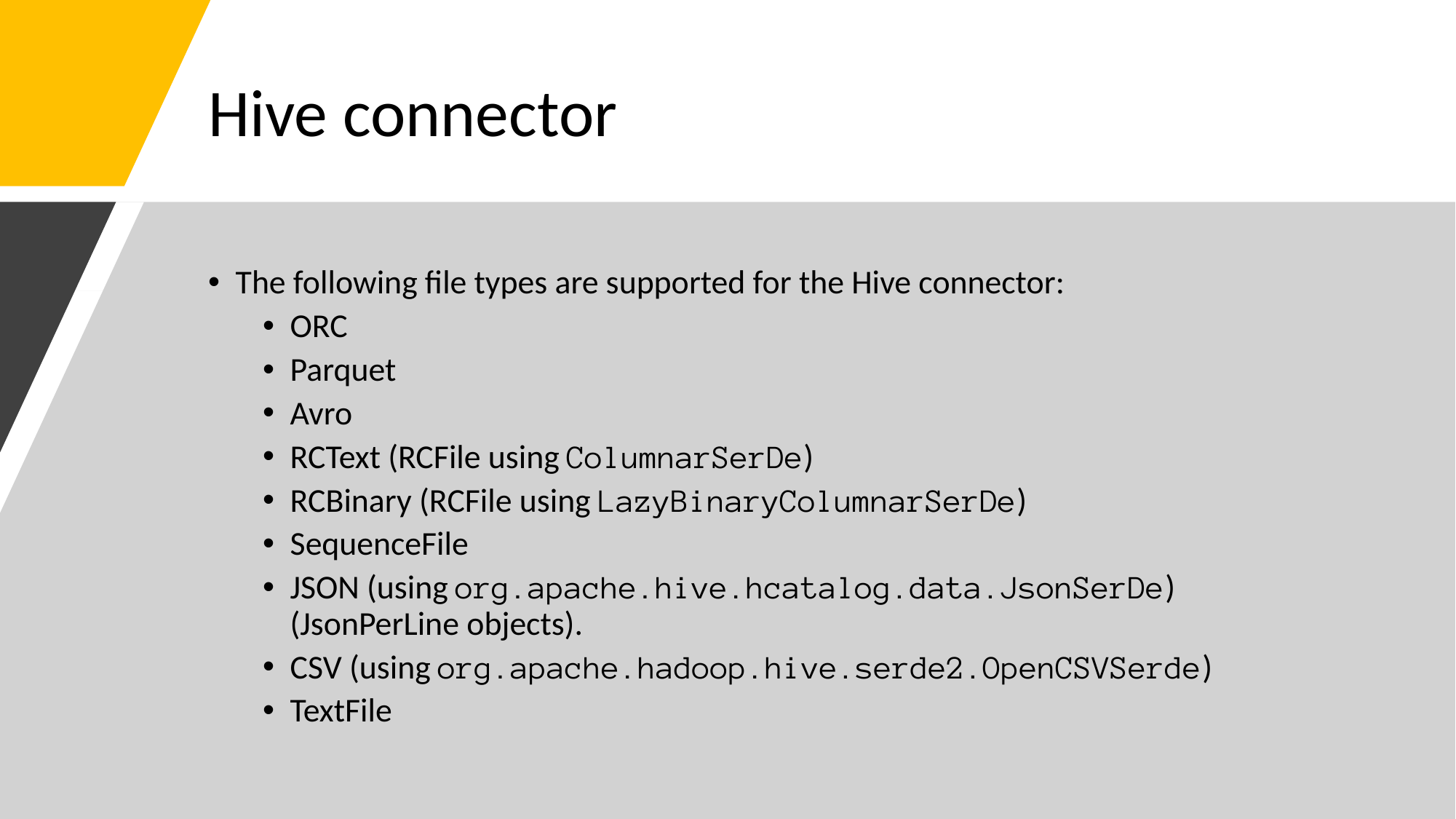

# Hive connector

The following file types are supported for the Hive connector:
ORC
Parquet
Avro
RCText (RCFile using ColumnarSerDe)
RCBinary (RCFile using LazyBinaryColumnarSerDe)
SequenceFile
JSON (using org.apache.hive.hcatalog.data.JsonSerDe) (JsonPerLine objects).
CSV (using org.apache.hadoop.hive.serde2.OpenCSVSerde)
TextFile